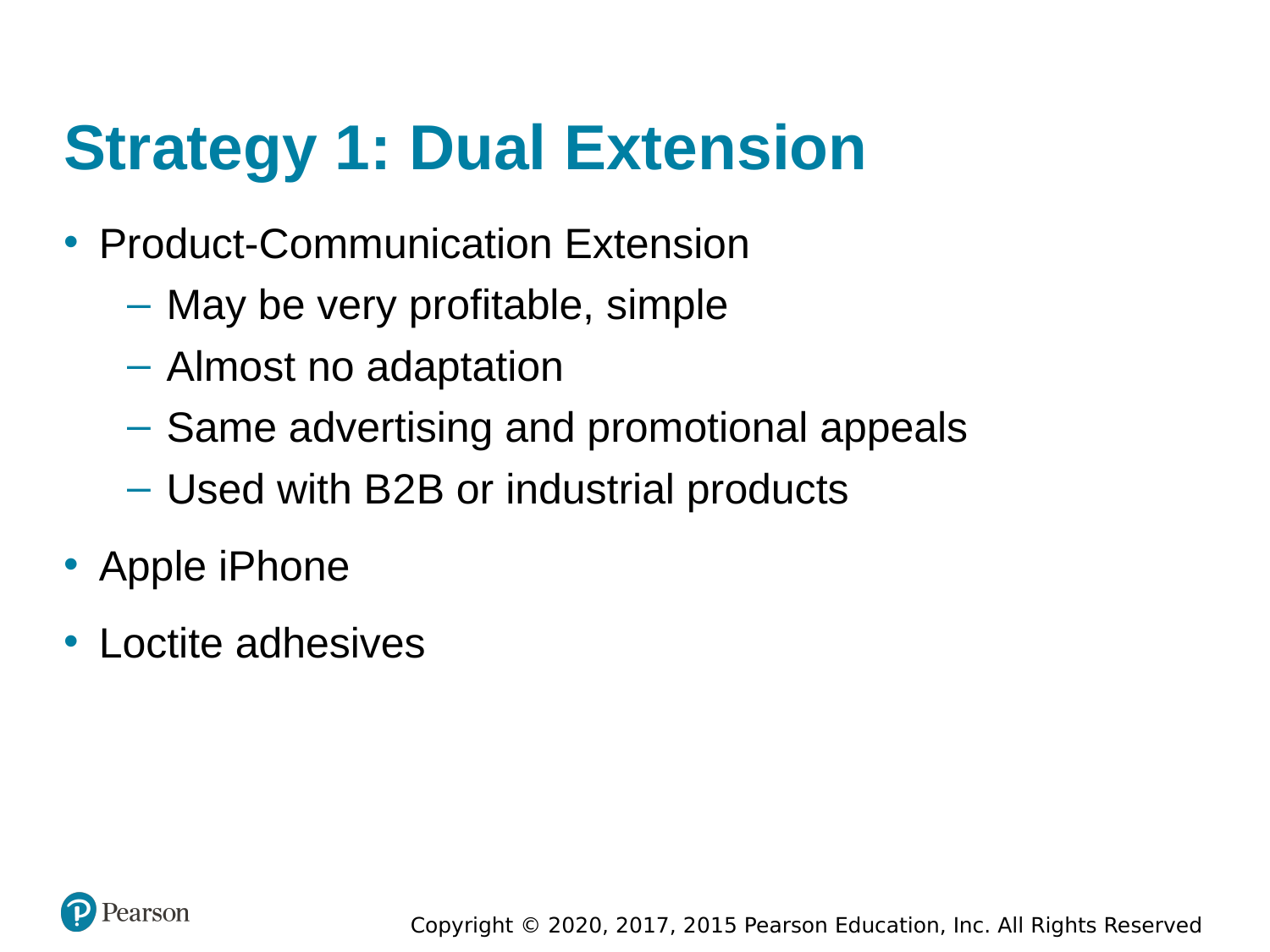

# Strategy 1: Dual Extension
Product-Communication Extension
May be very profitable, simple
Almost no adaptation
Same advertising and promotional appeals
Used with B 2 B or industrial products
Apple iPhone
Loctite adhesives